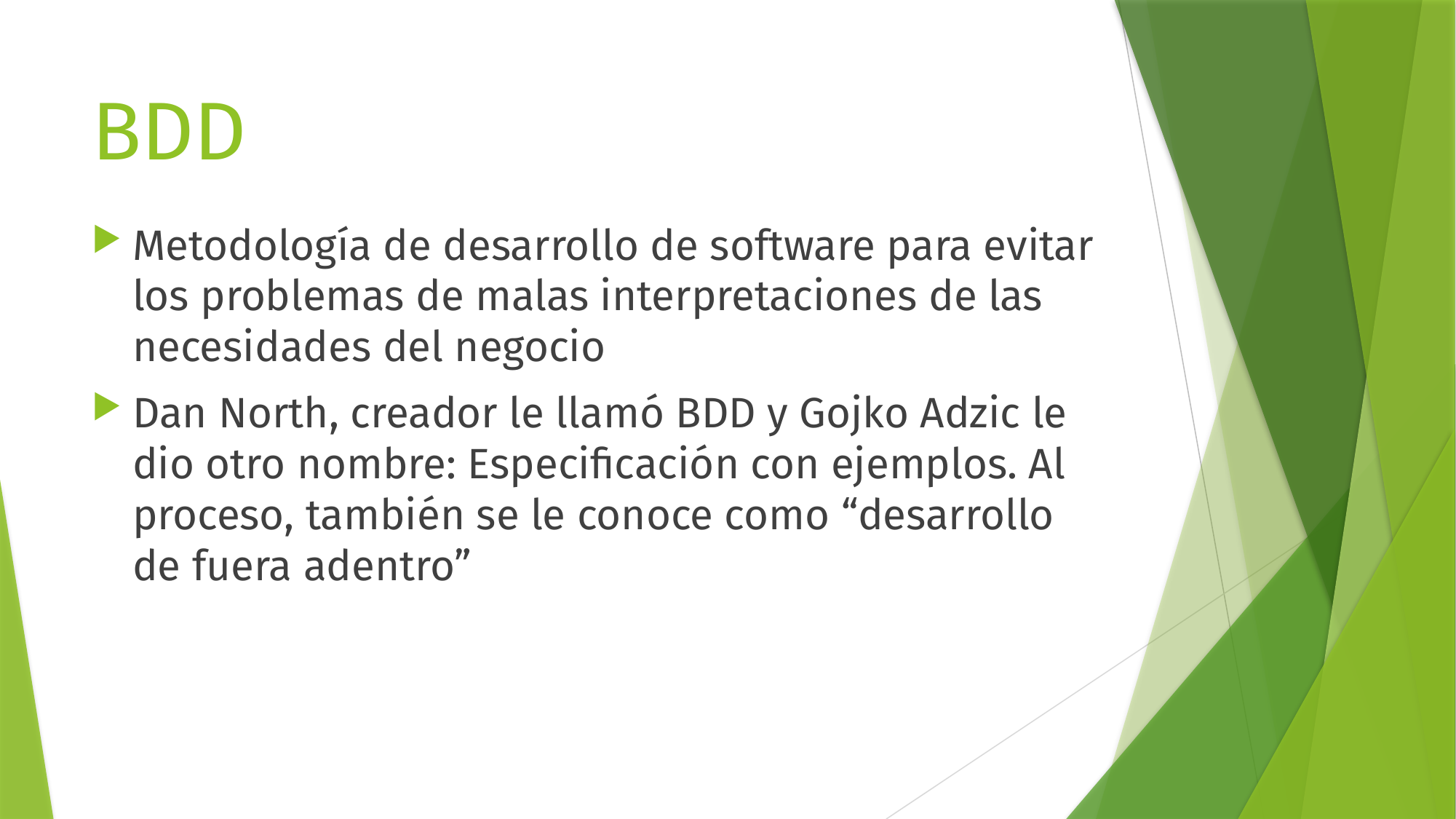

# BDD
Metodología de desarrollo de software para evitar los problemas de malas interpretaciones de las necesidades del negocio
Dan North, creador le llamó BDD y Gojko Adzic le dio otro nombre: Especificación con ejemplos. Al proceso, también se le conoce como “desarrollo de fuera adentro”